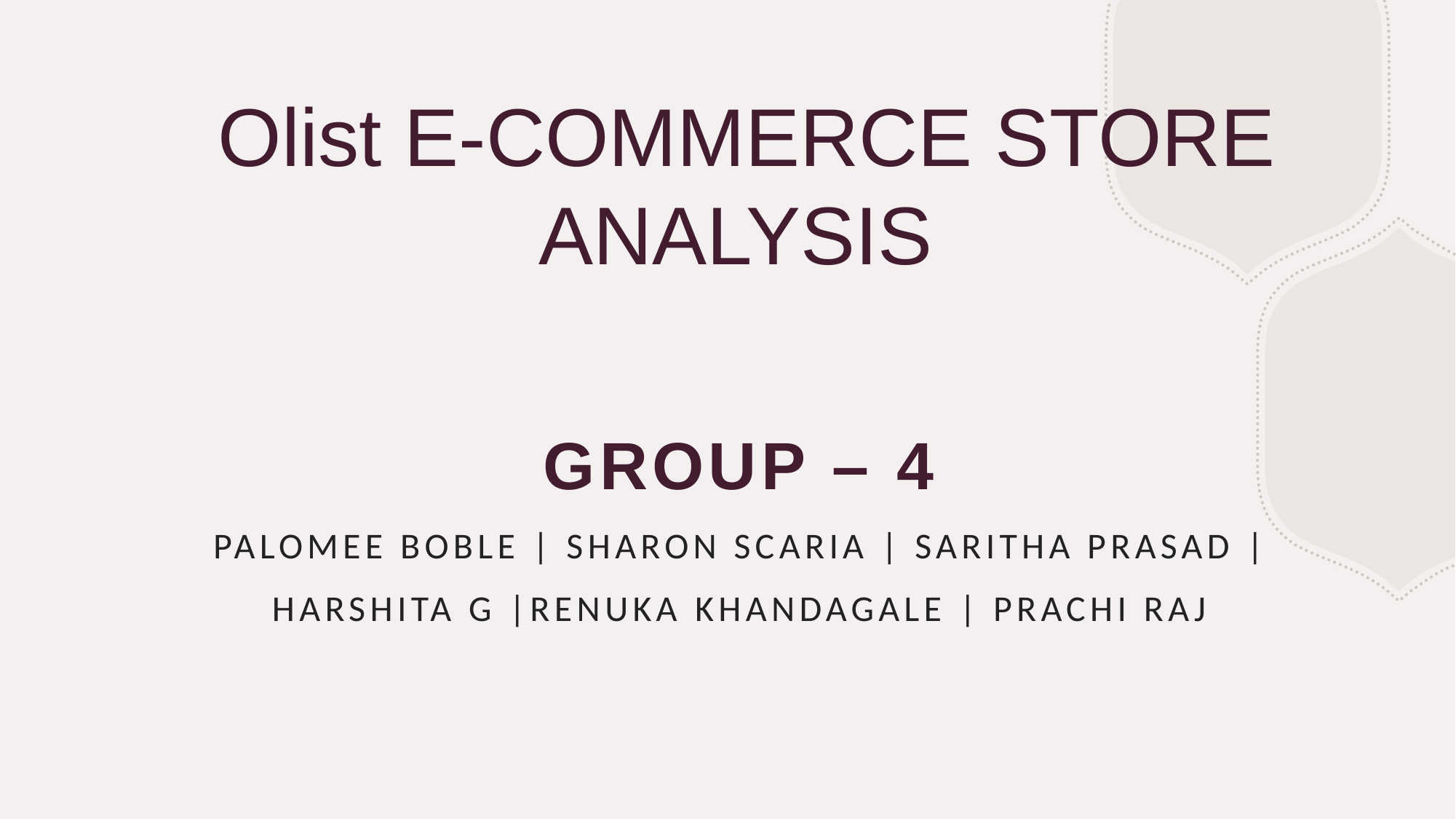

# Olist E-COMMERCE STORE ANALYSIS
GROUP – 4
Palomee Boble | SHARON SCARIA | SARITHA PRASAD |
HARSHITA G |RENUKA KHANDAGALE | Prachi Raj